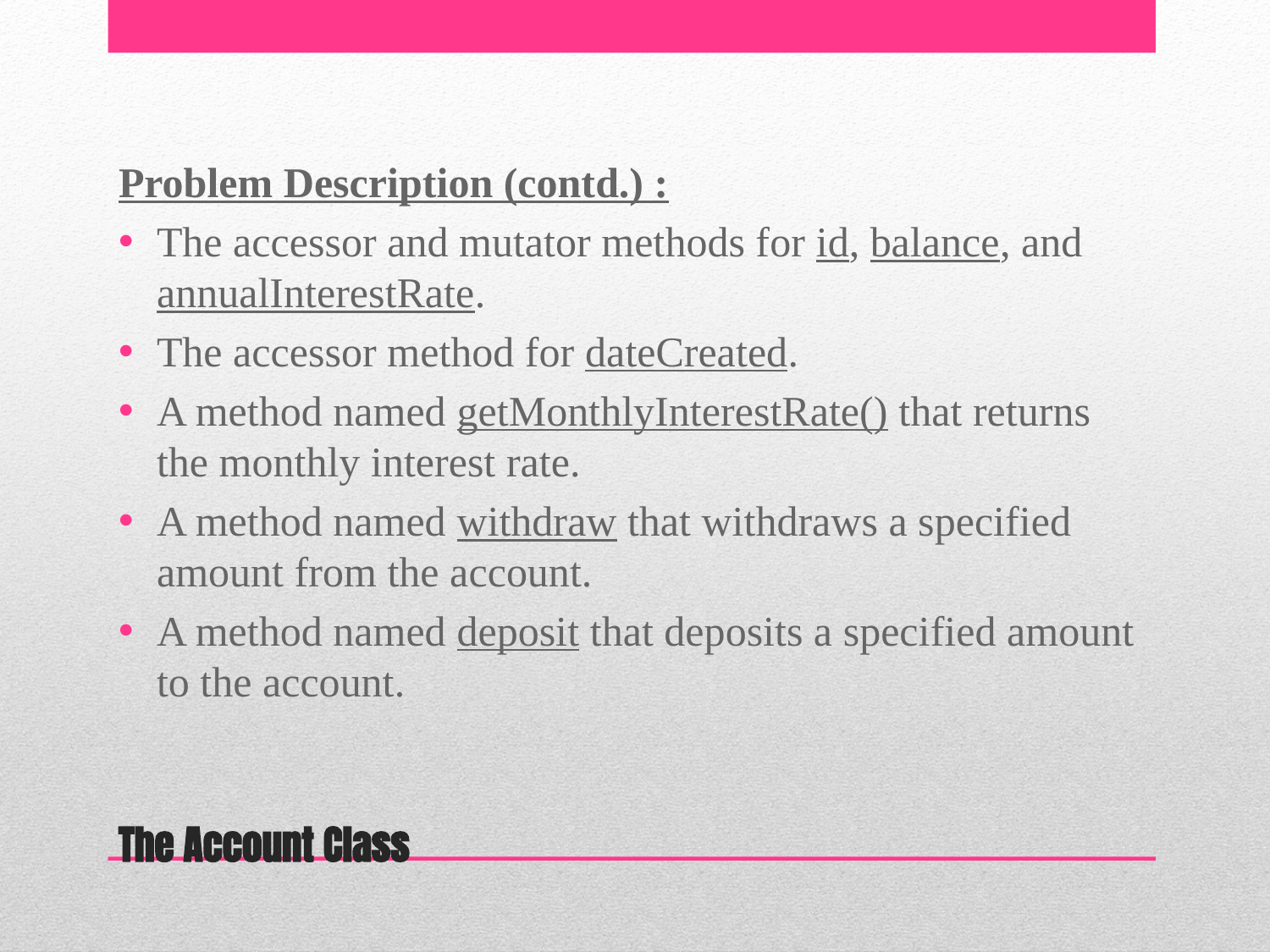

Problem Description (contd.) :
The accessor and mutator methods for id, balance, and annualInterestRate.
The accessor method for dateCreated.
A method named getMonthlyInterestRate() that returns the monthly interest rate.
A method named withdraw that withdraws a specified amount from the account.
A method named deposit that deposits a specified amount to the account.
# The Account Class